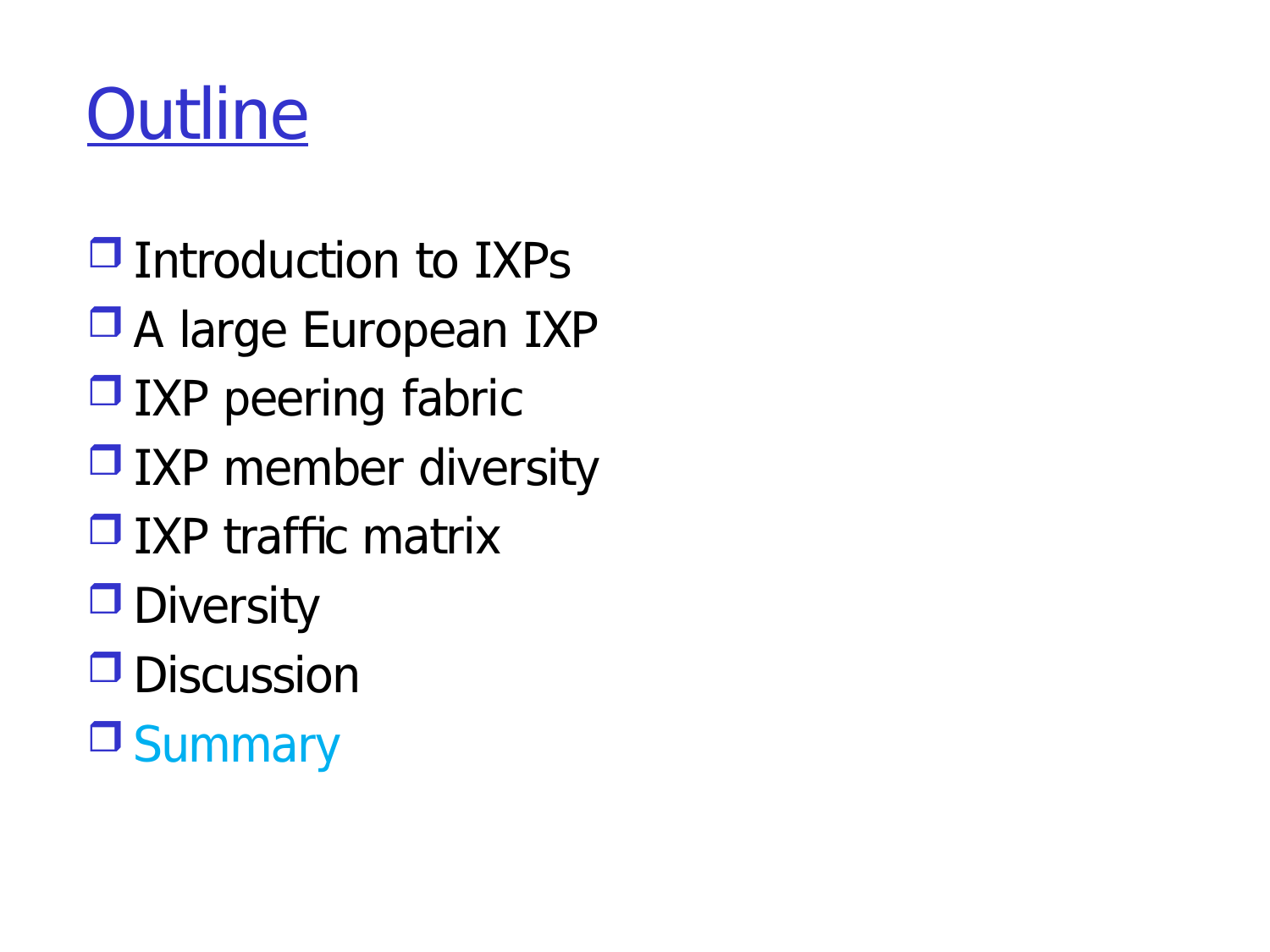

# Outline
Introduction to IXPs
A large European IXP
IXP peering fabric
IXP member diversity
IXP traffic matrix
Diversity
Discussion
Summary